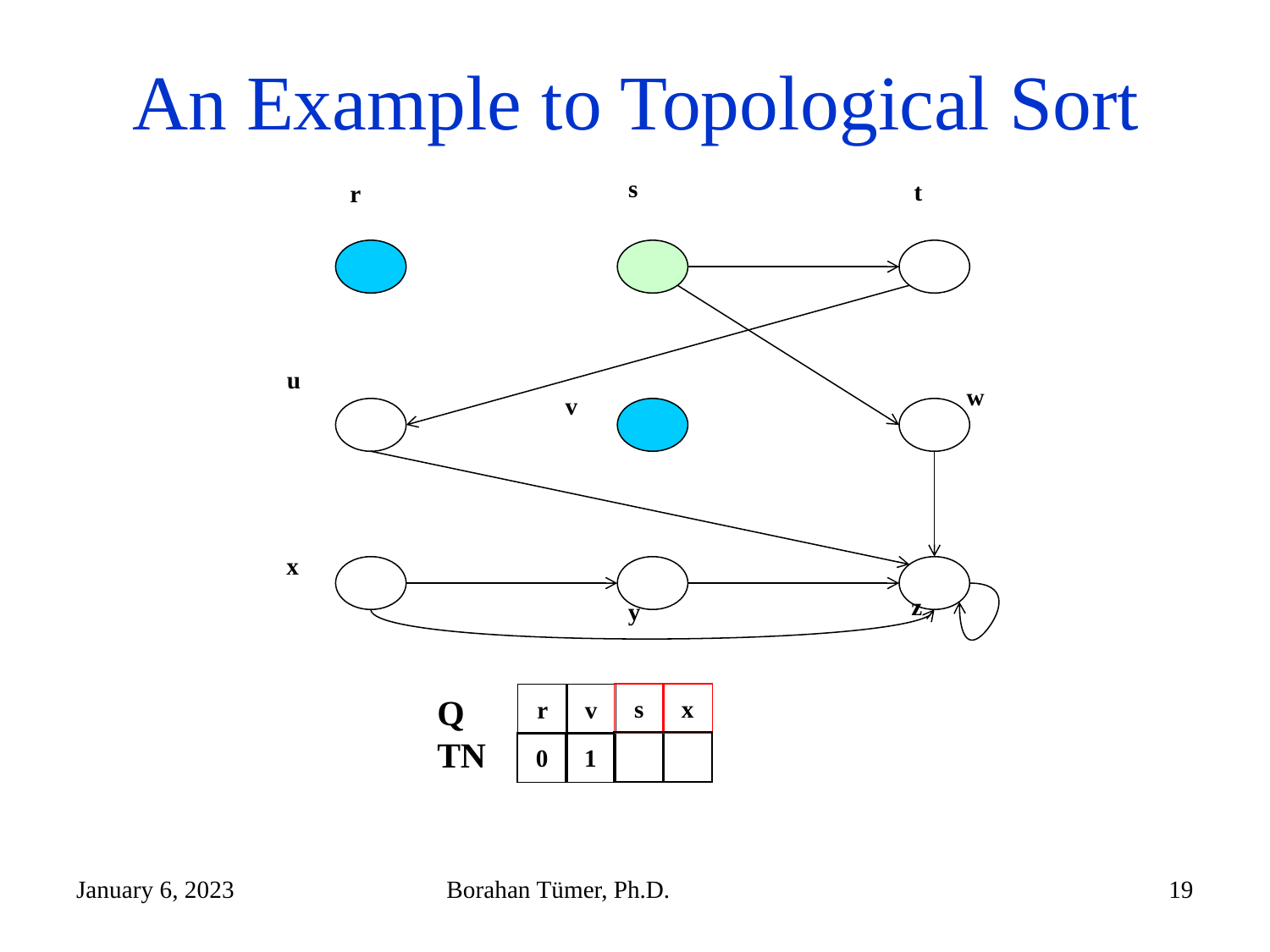

# An Example to Topological Sort
s
t
r

u
w
v

x

z
y
s

x

Q
TN
r
0
v
1
January 6, 2023
Borahan Tümer, Ph.D.
19